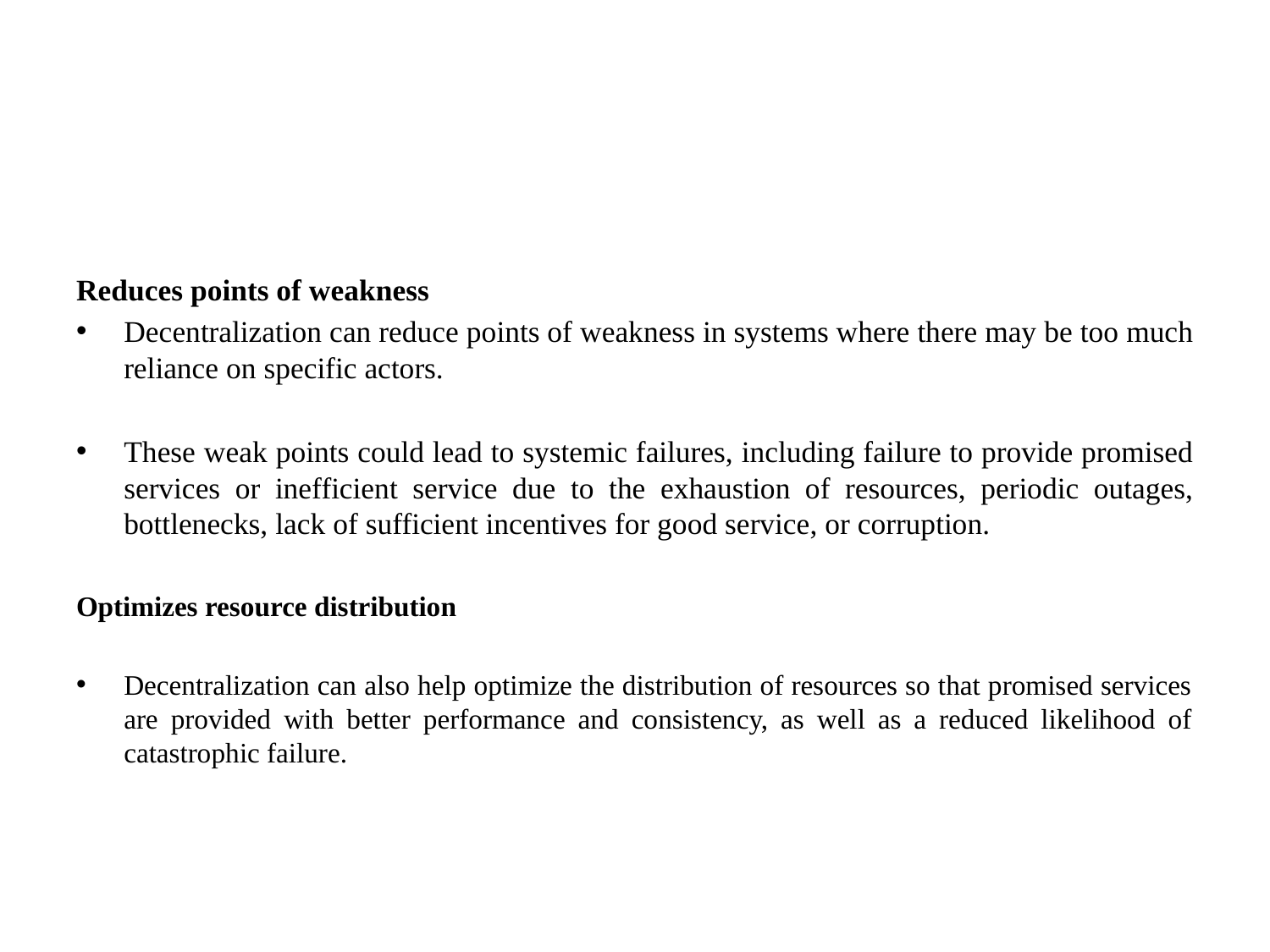

#

Reduces points of weakness
Decentralization can reduce points of weakness in systems where there may be too much reliance on specific actors.

These weak points could lead to systemic failures, including failure to provide promised services or inefficient service due to the exhaustion of resources, periodic outages, bottlenecks, lack of sufficient incentives for good service, or corruption.

Optimizes resource distribution

Decentralization can also help optimize the distribution of resources so that promised services are provided with better performance and consistency, as well as a reduced likelihood of catastrophic failure.